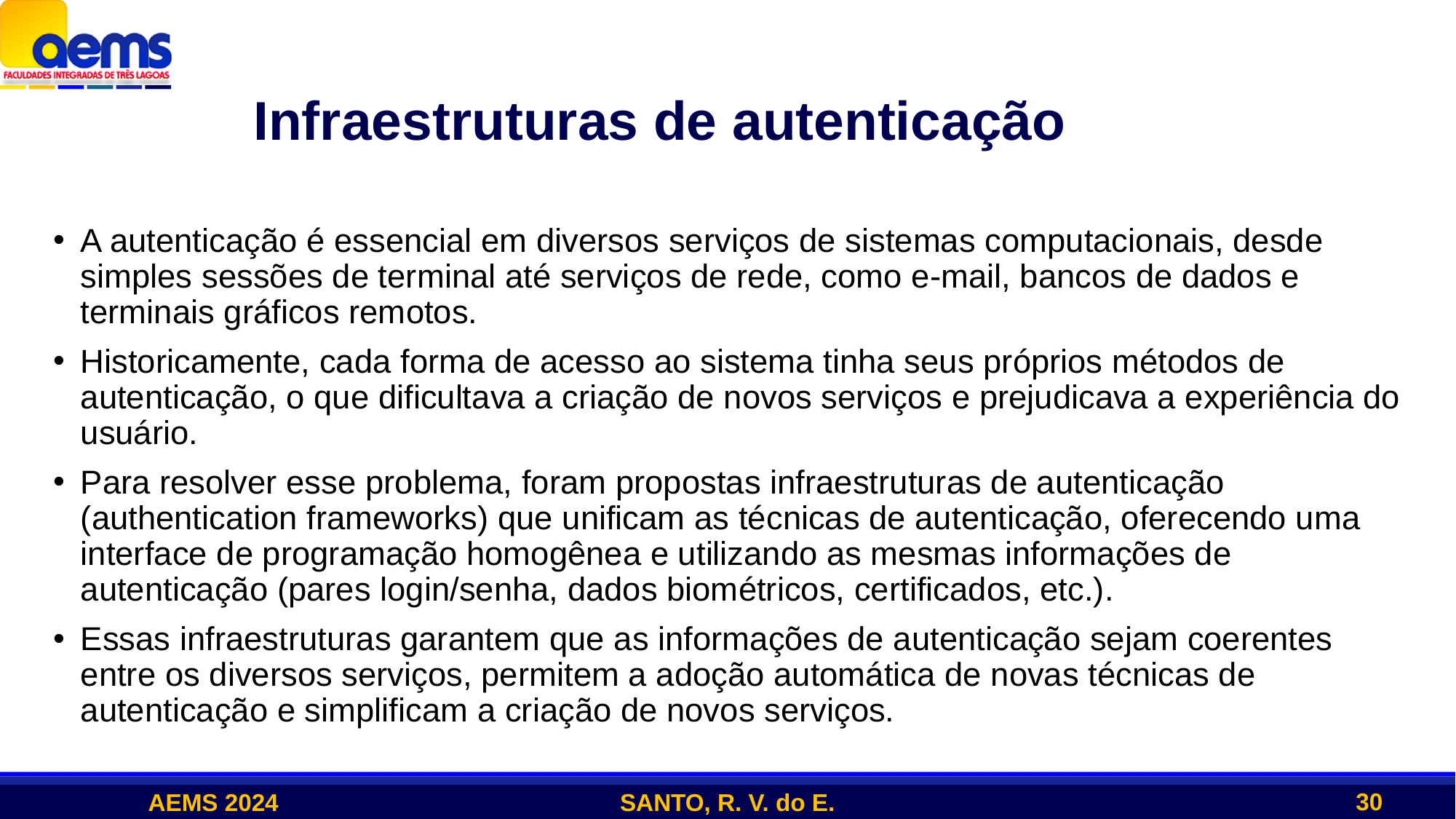

# Infraestruturas de autenticação
A autenticação é essencial em diversos serviços de sistemas computacionais, desde simples sessões de terminal até serviços de rede, como e-mail, bancos de dados e terminais gráficos remotos.
Historicamente, cada forma de acesso ao sistema tinha seus próprios métodos de autenticação, o que dificultava a criação de novos serviços e prejudicava a experiência do usuário.
Para resolver esse problema, foram propostas infraestruturas de autenticação (authentication frameworks) que unificam as técnicas de autenticação, oferecendo uma interface de programação homogênea e utilizando as mesmas informações de autenticação (pares login/senha, dados biométricos, certificados, etc.).
Essas infraestruturas garantem que as informações de autenticação sejam coerentes entre os diversos serviços, permitem a adoção automática de novas técnicas de autenticação e simplificam a criação de novos serviços.
30